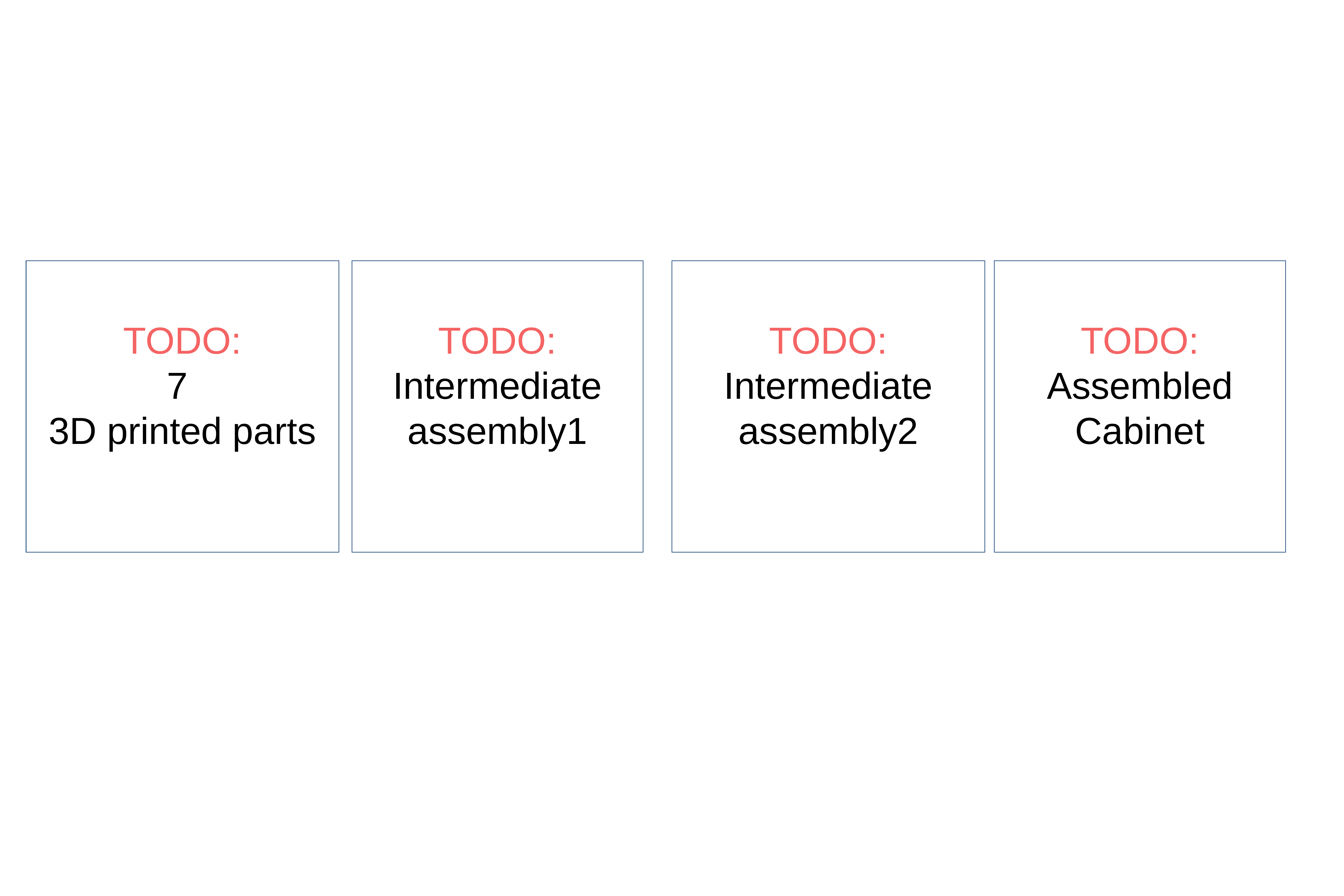

TODO:
7
3D printed parts

TODO:
Intermediate assembly1

TODO:
Intermediate assembly2

TODO:
Assembled Cabinet